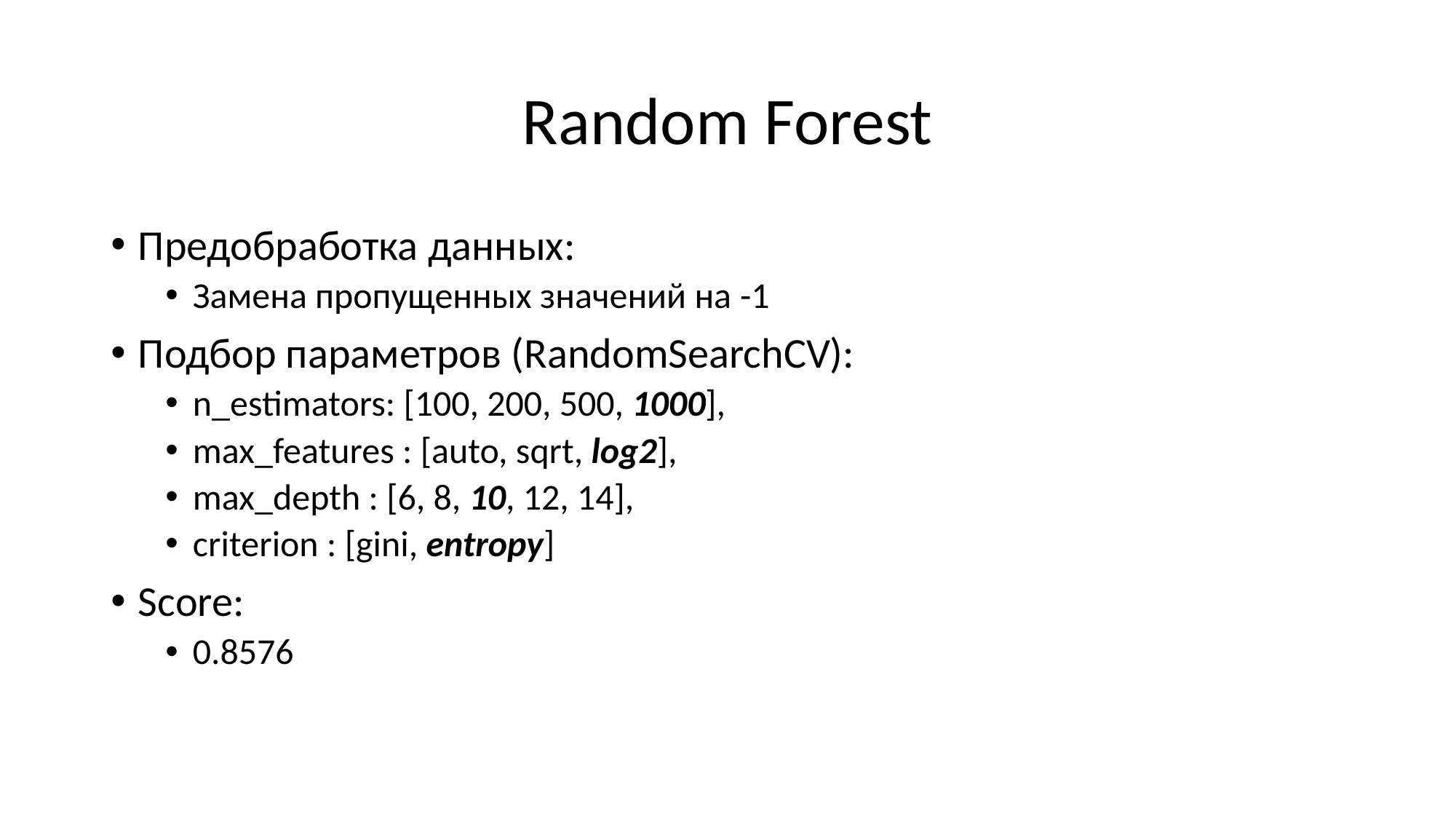

# Random Forest
Предобработка данных:
Замена пропущенных значений на -1
Подбор параметров (RandomSearchCV):
n_estimators: [100, 200, 500, 1000],
max_features : [auto, sqrt, log2],
max_depth : [6, 8, 10, 12, 14],
criterion : [gini, entropy]
Score:
0.8576